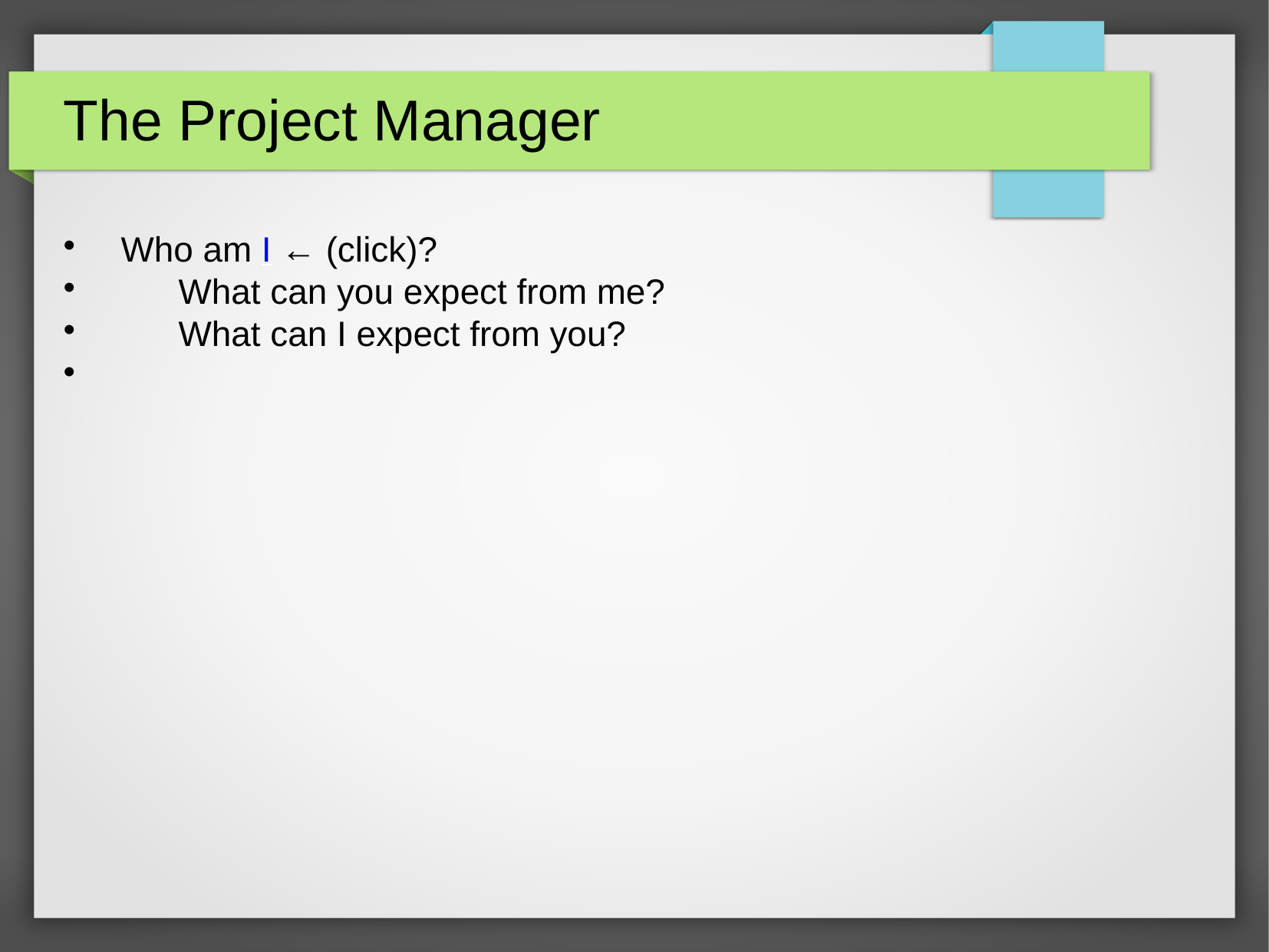

The Project Manager
Who am I ← (click)?
What can you expect from me?
What can I expect from you?